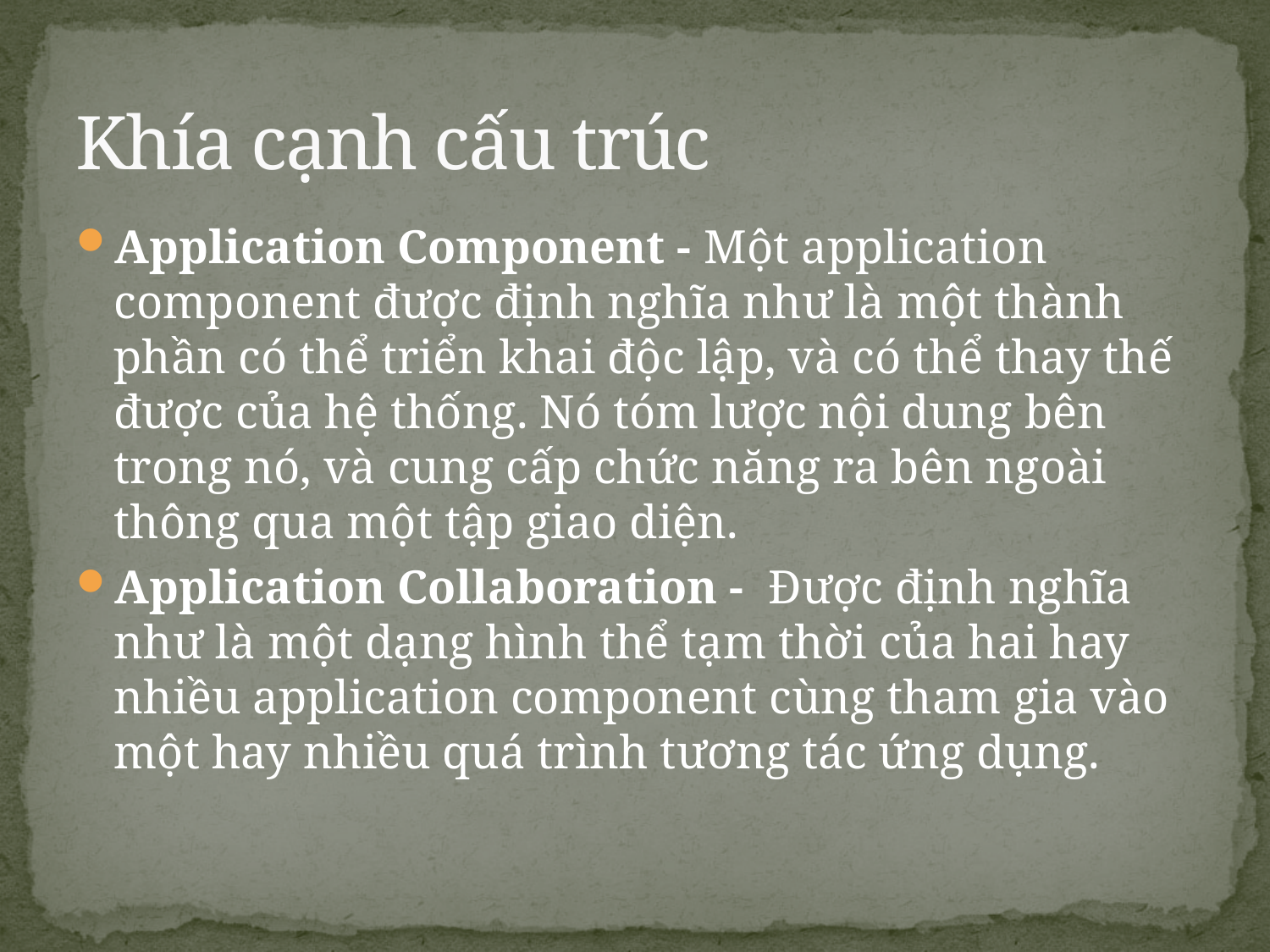

# Khía cạnh cấu trúc
Application Component - Một application component được định nghĩa như là một thành phần có thể triển khai độc lập, và có thể thay thế được của hệ thống. Nó tóm lược nội dung bên trong nó, và cung cấp chức năng ra bên ngoài thông qua một tập giao diện.
Application Collaboration -  Được định nghĩa như là một dạng hình thể tạm thời của hai hay nhiều application component cùng tham gia vào một hay nhiều quá trình tương tác ứng dụng.